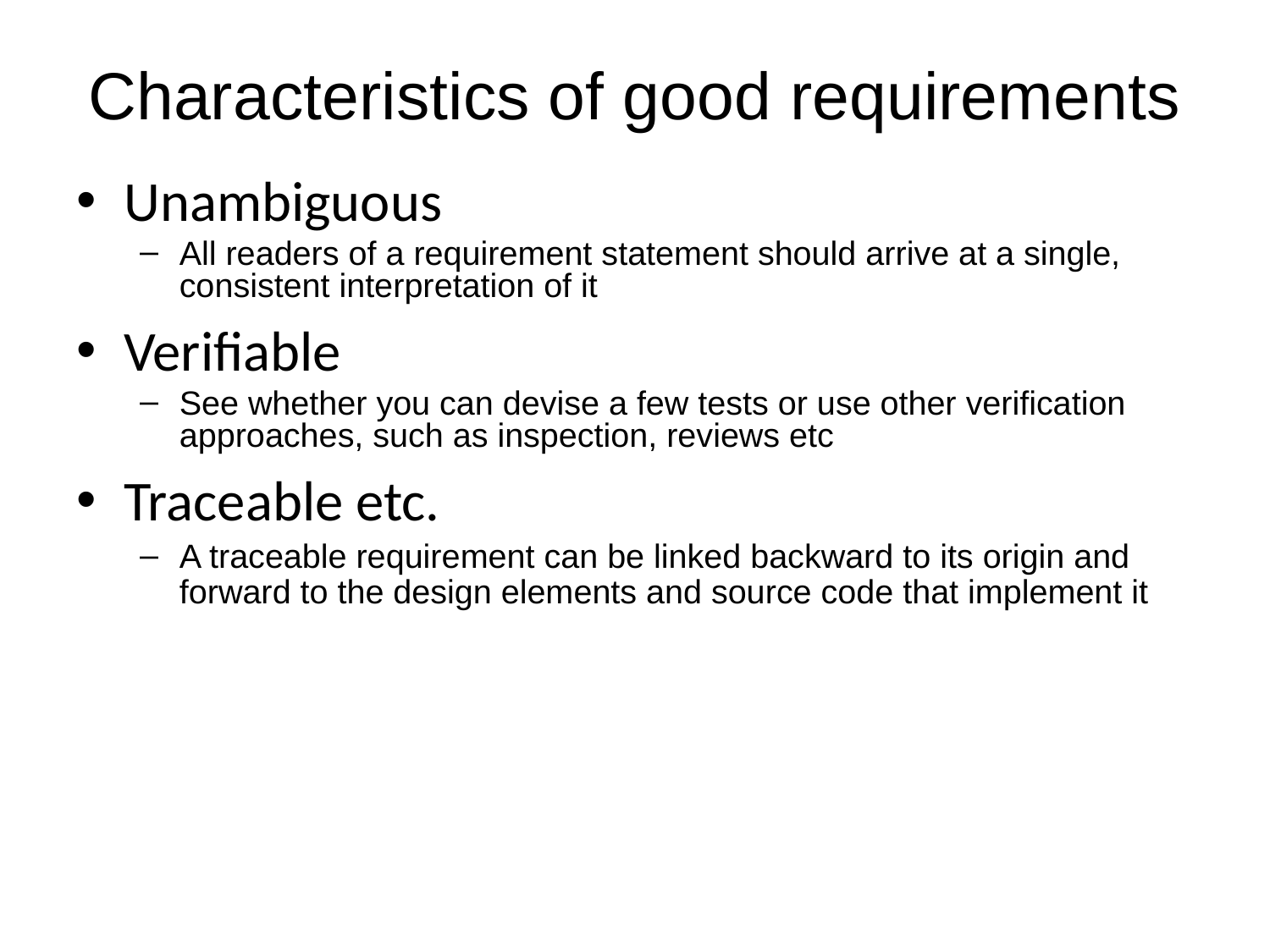

# Characteristics of good requirements
Unambiguous
All readers of a requirement statement should arrive at a single, consistent interpretation of it
Verifiable
See whether you can devise a few tests or use other verification approaches, such as inspection, reviews etc
Traceable etc.
A traceable requirement can be linked backward to its origin and forward to the design elements and source code that implement it